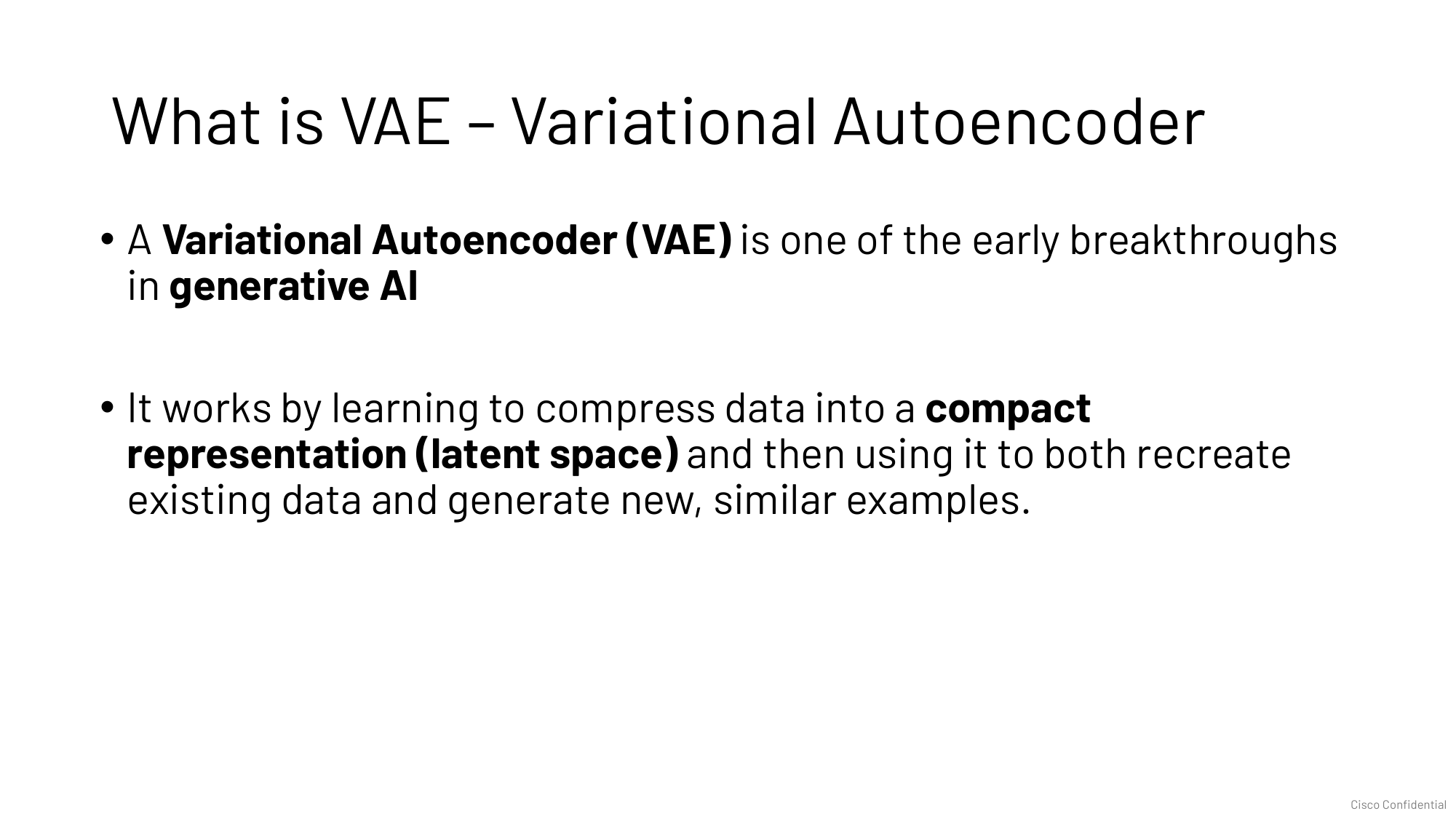

# What is VAE – Variational Autoencoder
A Variational Autoencoder (VAE) is one of the early breakthroughs in generative AI

It works by learning to compress data into a compact representation (latent space) and then using it to both recreate existing data and generate new, similar examples.